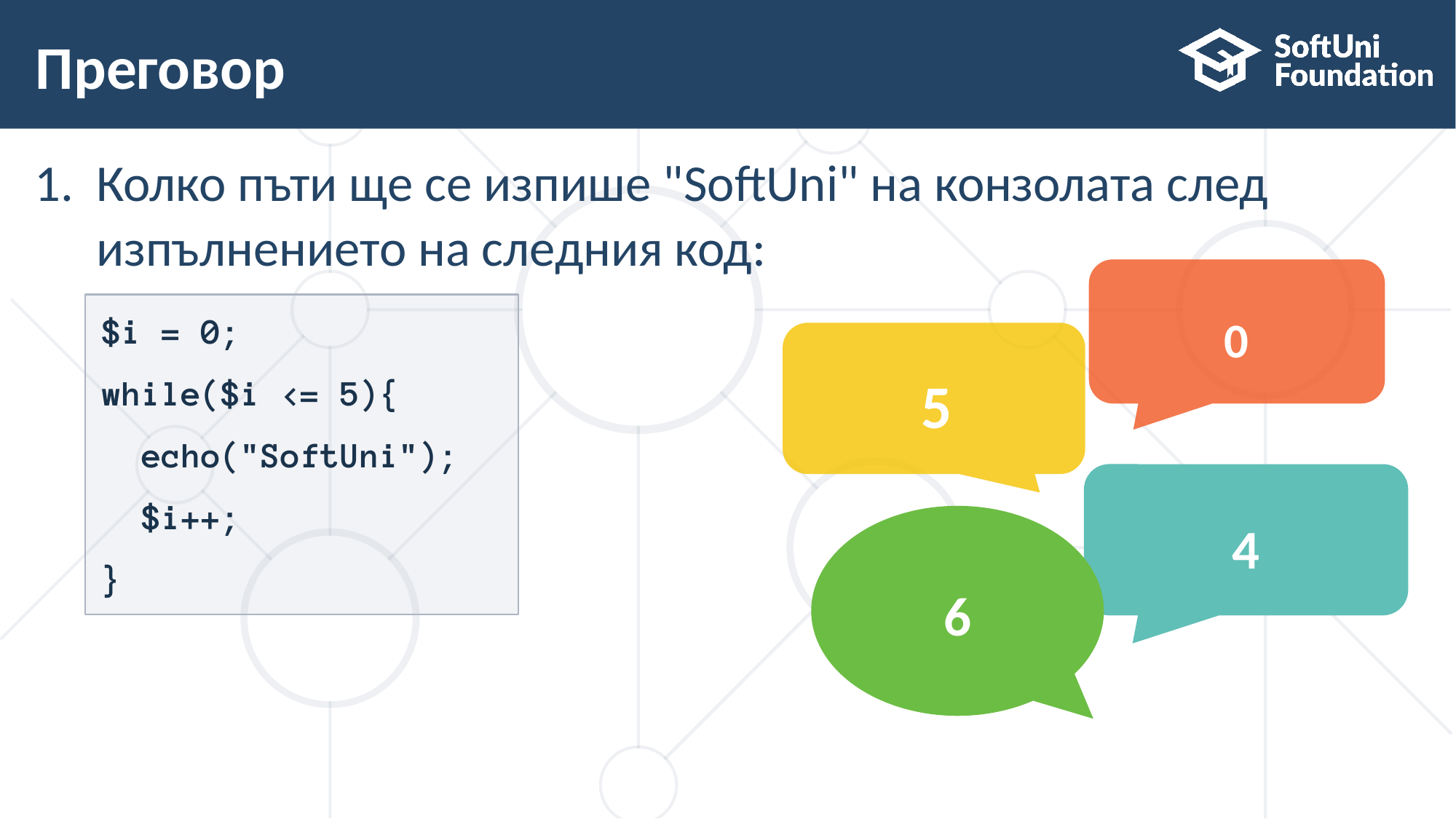

# Преговор
Колко пъти ще се изпише "SoftUni" на конзолата след
изпълнението на следния код:

0
$i = 0;
while($i <= 5){
  echo("SoftUni");
  $i++;
}

5

4

6